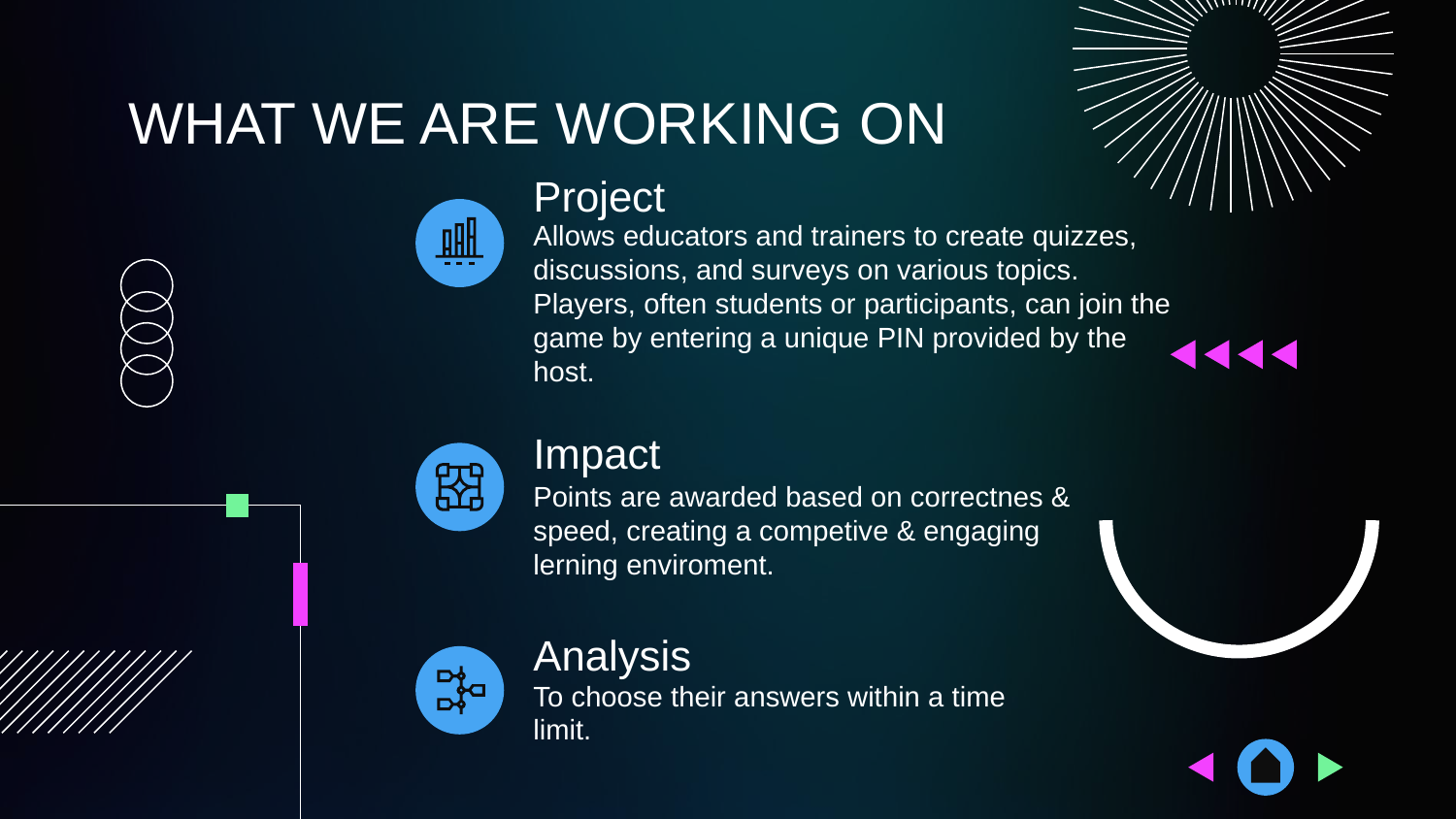

# WHAT WE ARE WORKING ON
Project

Allows educators and trainers to create quizzes, discussions, and surveys on various topics. Players, often students or participants, can join the game by entering a unique PIN provided by the host.

Impact

Points are awarded based on correctnes & speed, creating a competive & engaging lerning enviroment.

Analysis

To choose their answers within a time limit.